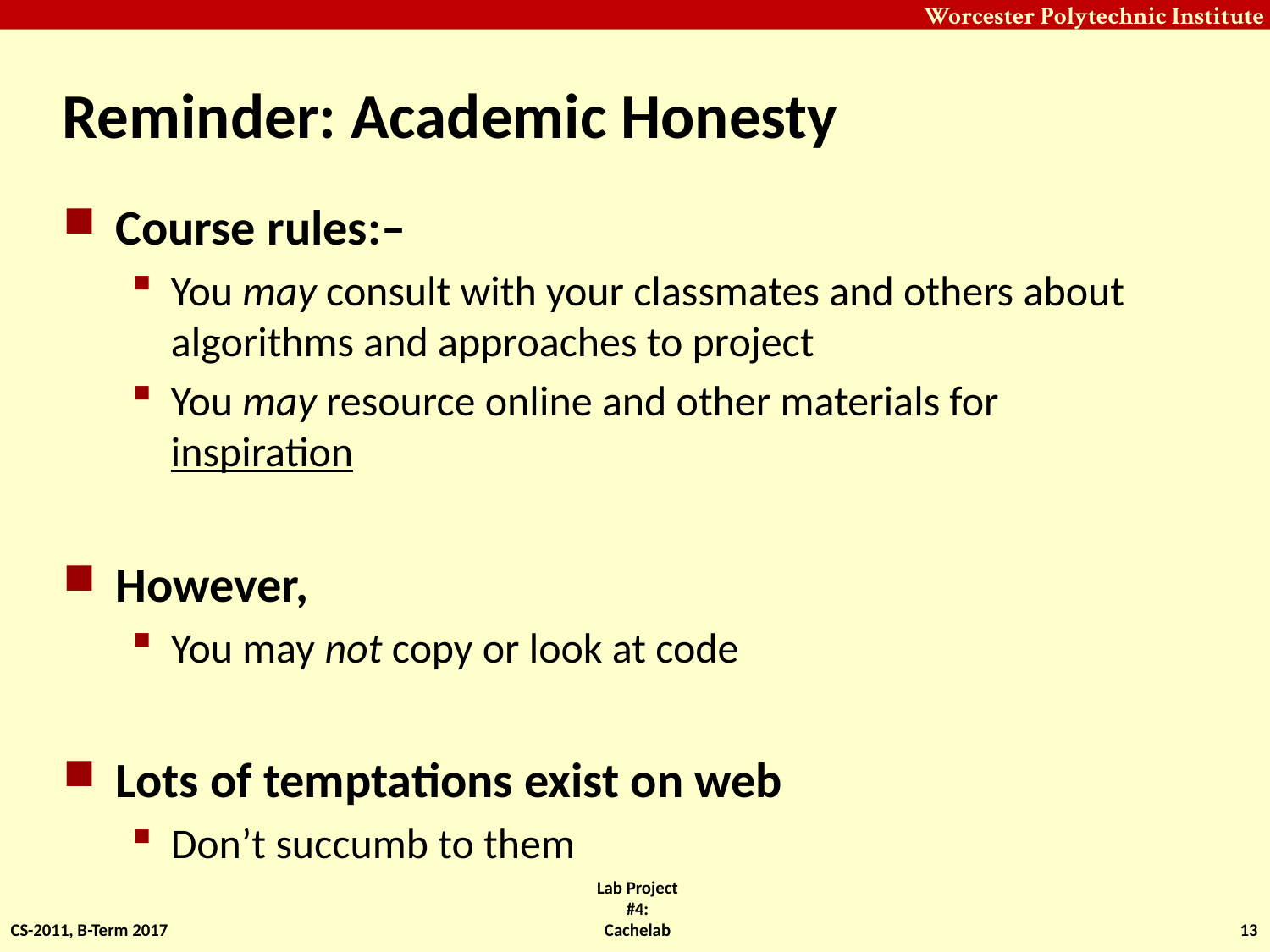

# Reminder: Academic Honesty
Course rules:–
You may consult with your classmates and others about algorithms and approaches to project
You may resource online and other materials for inspiration

However,
You may not copy or look at code

Lots of temptations exist on web
Don’t succumb to them

CS-2011, B-Term 2017
Lab Project #4: Cachelab
13